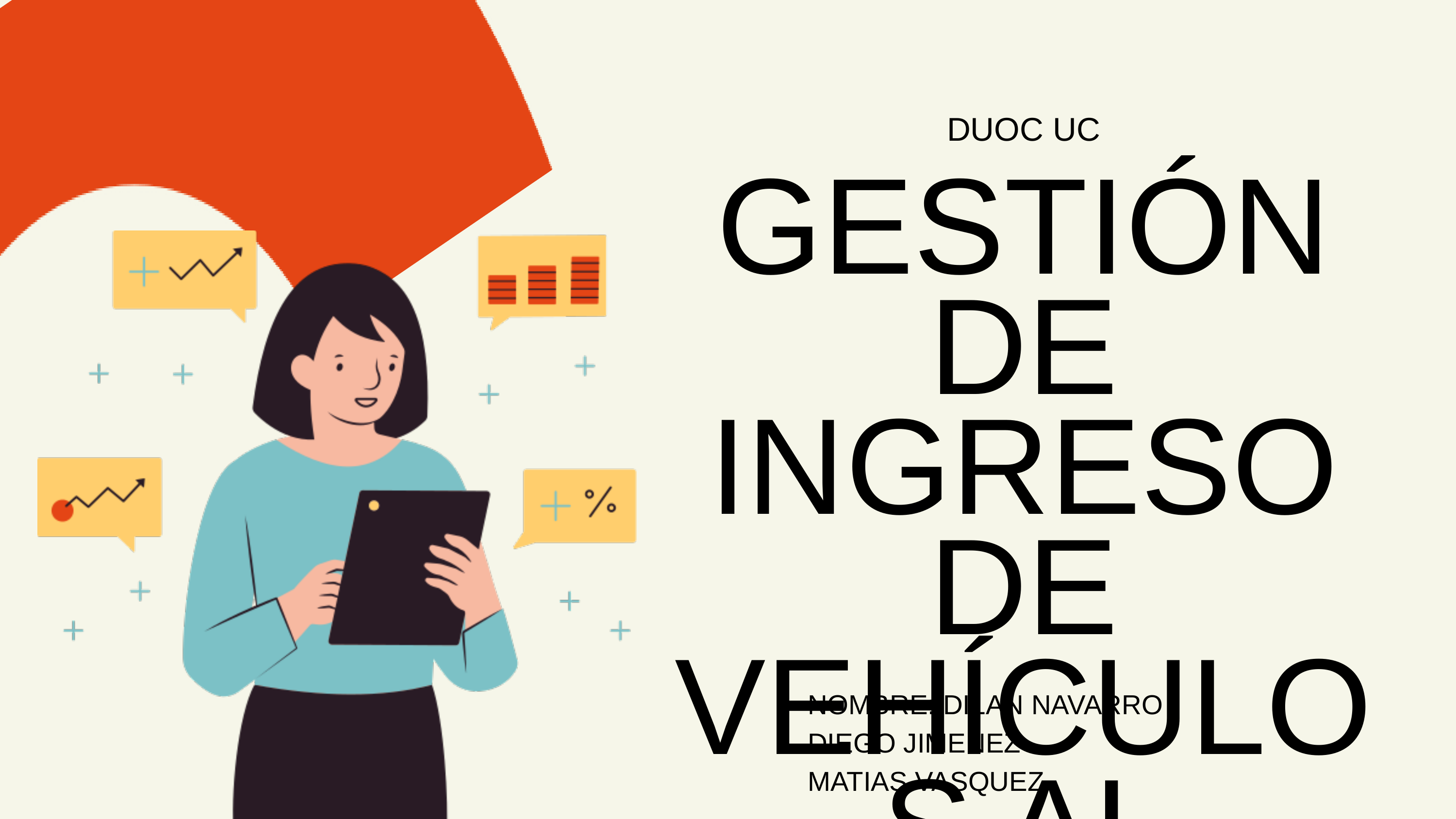

DUOC UC
GESTIÓN DE INGRESO DE VEHÍCULOS AL TALLER
PEPSICO CHILE
NOMBRE: DILAN NAVARRO
DIEGO JIMENEZ
MATIAS VASQUEZ